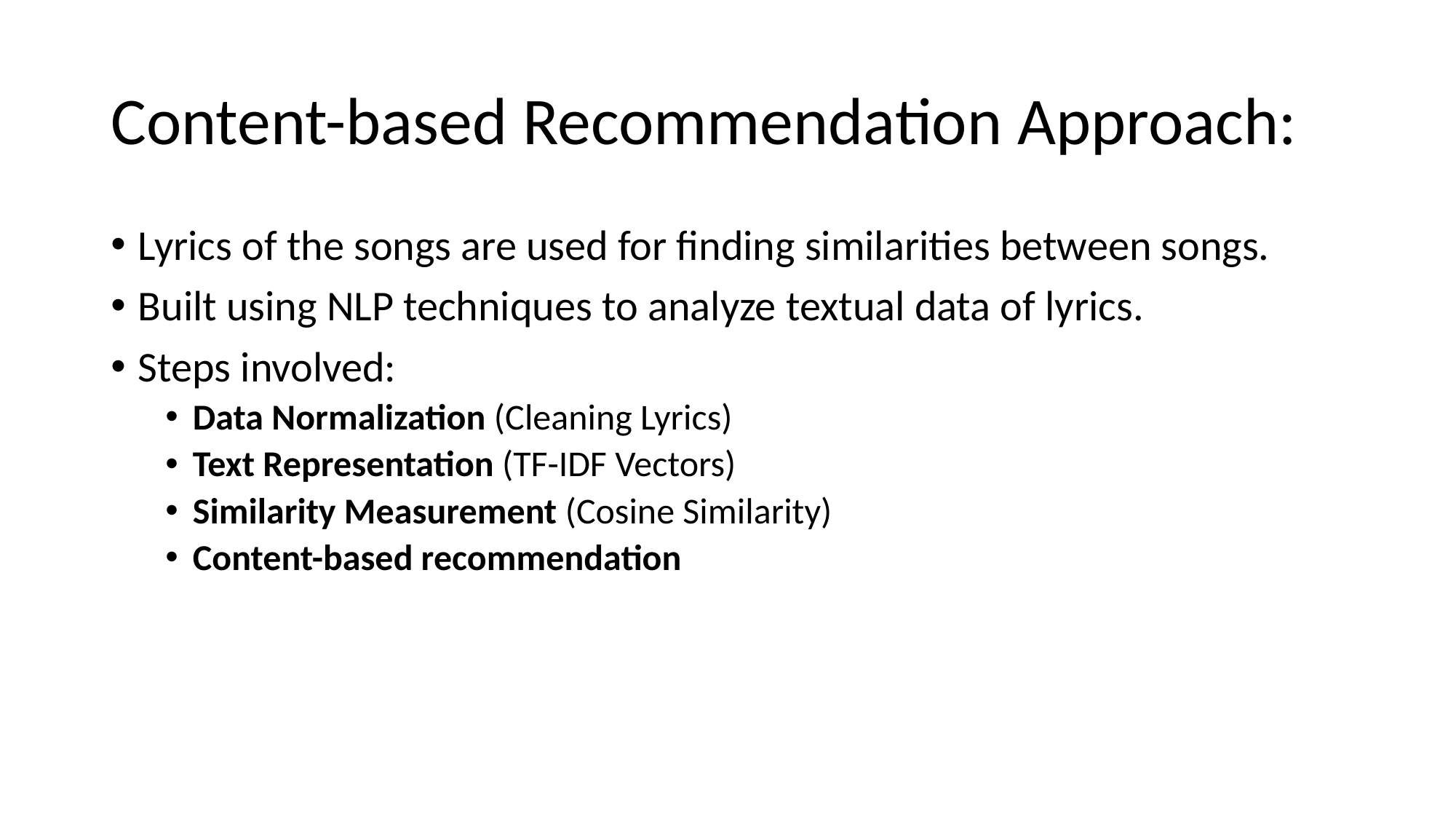

# Content-based Recommendation Approach:
Lyrics of the songs are used for finding similarities between songs.
Built using NLP techniques to analyze textual data of lyrics.
Steps involved:
Data Normalization (Cleaning Lyrics)
Text Representation (TF-IDF Vectors)
Similarity Measurement (Cosine Similarity)
Content-based recommendation